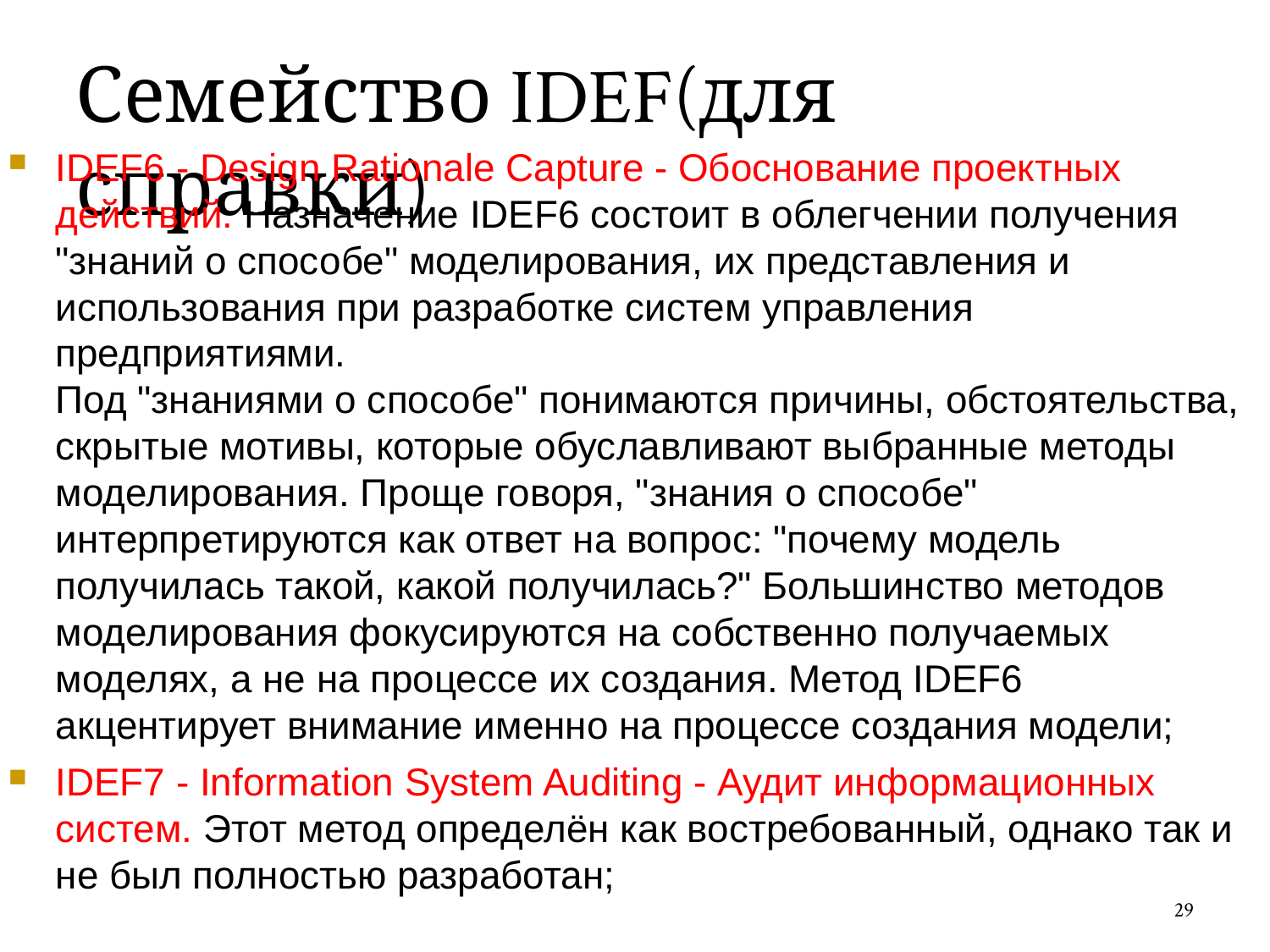

Семейство IDEF(для справки)
IDEF6 - Design Rationale Capture - Обоснование проектных действий. Назначение IDEF6 состоит в облегчении получения "знаний о способе" моделирования, их представления и использования при разработке систем управления предприятиями.
Под "знаниями о способе" понимаются причины, обстоятельства, скрытые мотивы, которые обуславливают выбранные методы моделирования. Проще говоря, "знания о способе" интерпретируются как ответ на вопрос: "почему модель получилась такой, какой получилась?" Большинство методов моделирования фокусируются на собственно получаемых моделях, а не на процессе их создания. Метод IDEF6 акцентирует внимание именно на процессе создания модели;
IDEF7 - Information System Auditing - Аудит информационных систем. Этот метод определён как востребованный, однако так и не был полностью разработан;
29